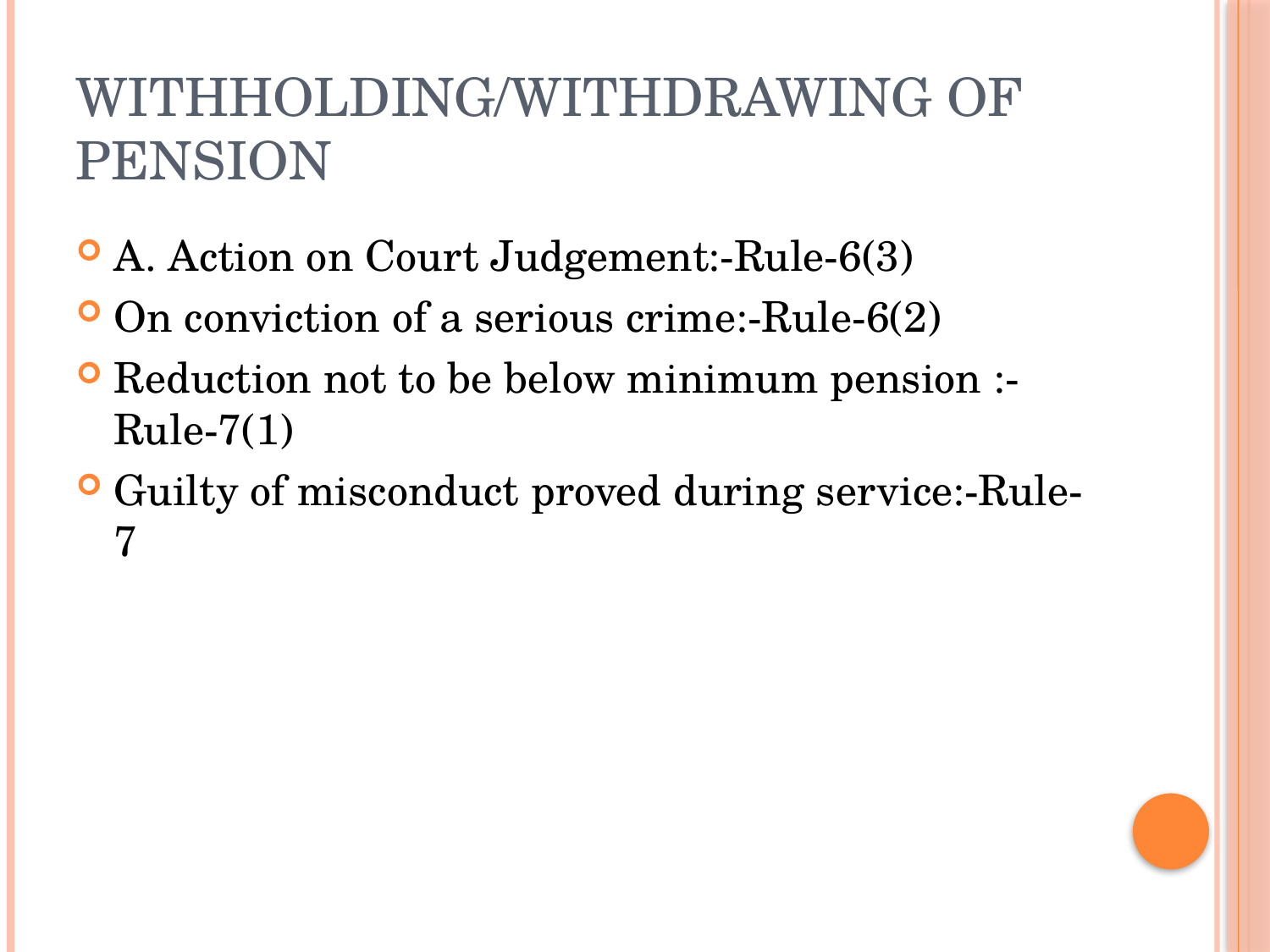

# Withholding/withdrawing of pension
A. Action on Court Judgement:-Rule-6(3)
On conviction of a serious crime:-Rule-6(2)
Reduction not to be below minimum pension :-Rule-7(1)
Guilty of misconduct proved during service:-Rule-7